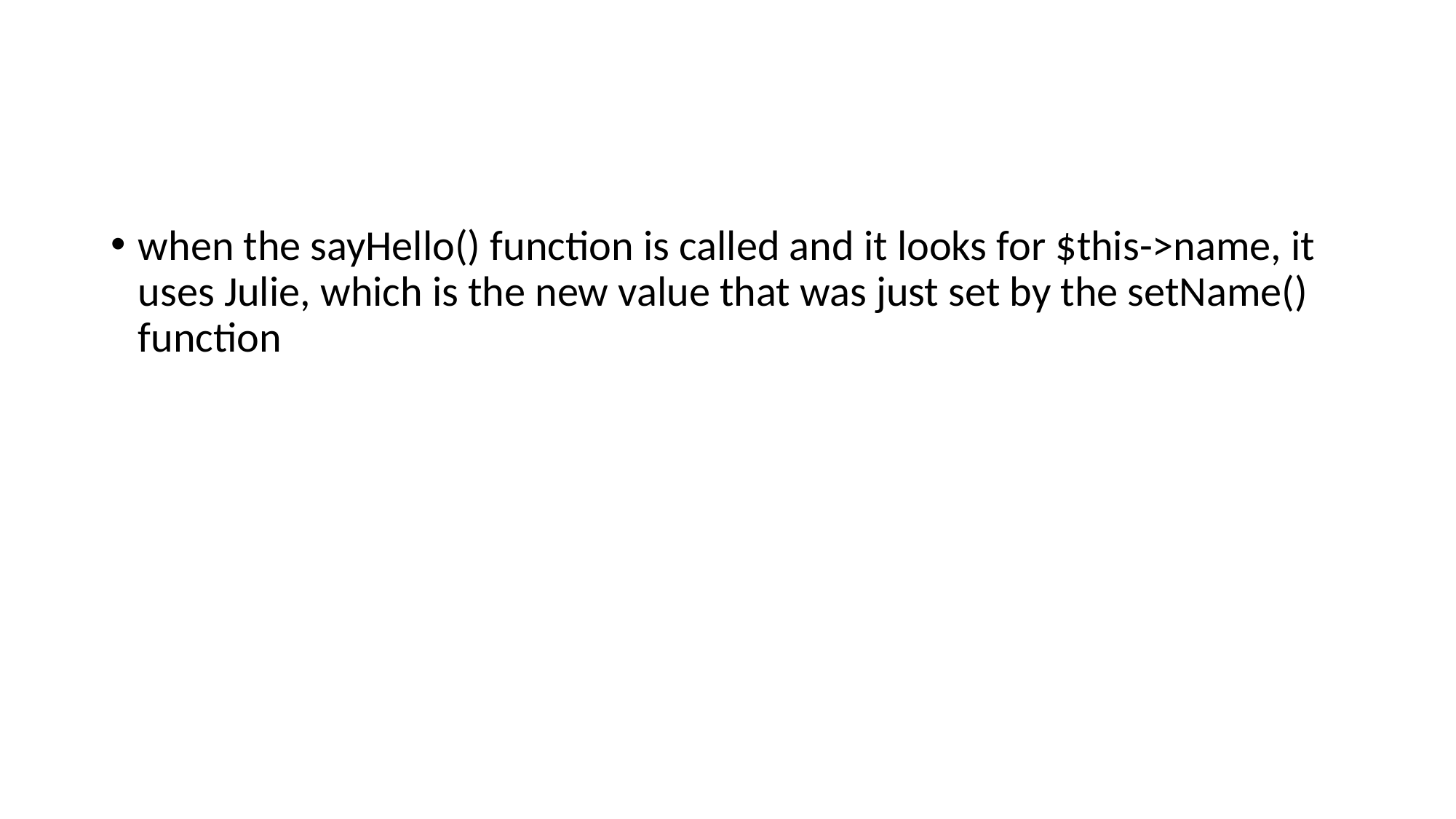

#
when the sayHello() function is called and it looks for $this->name, it uses Julie, which is the new value that was just set by the setName() function